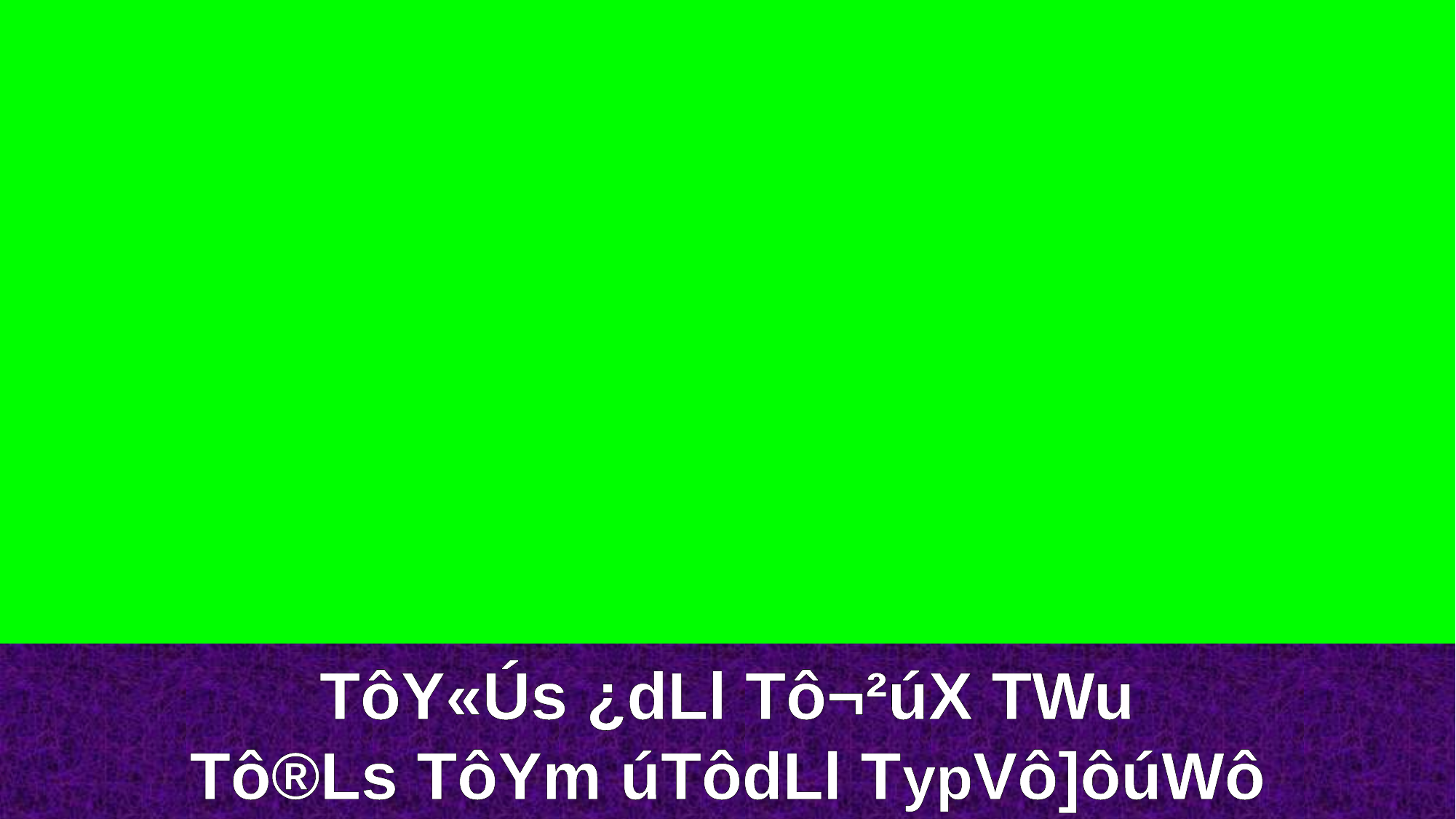

TôY«Ús ¿dLl Tô¬²úX TWu
Tô®Ls TôYm úTôdLl TypVô]ôúWô